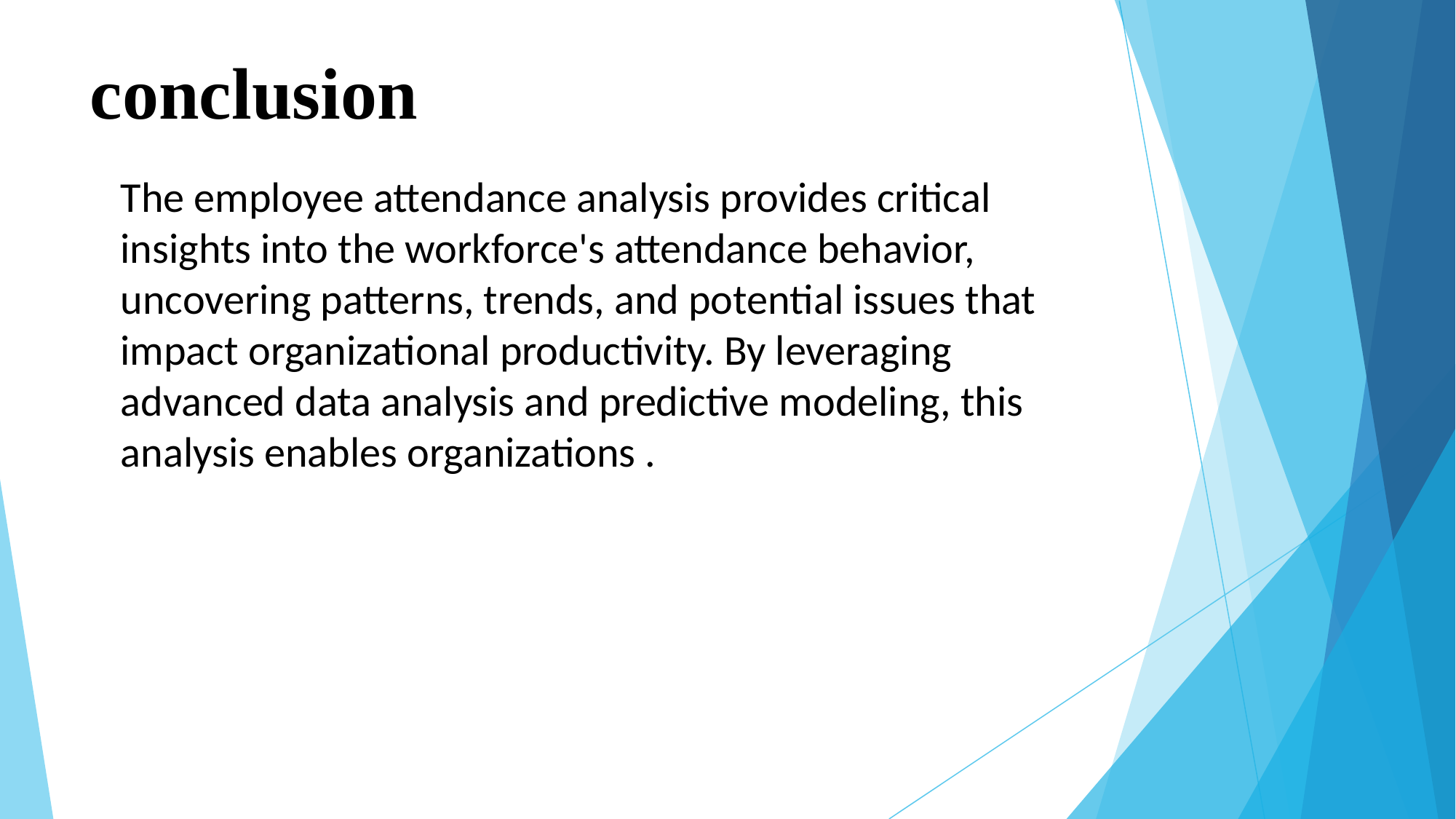

# conclusion
The employee attendance analysis provides critical insights into the workforce's attendance behavior, uncovering patterns, trends, and potential issues that impact organizational productivity. By leveraging advanced data analysis and predictive modeling, this analysis enables organizations .